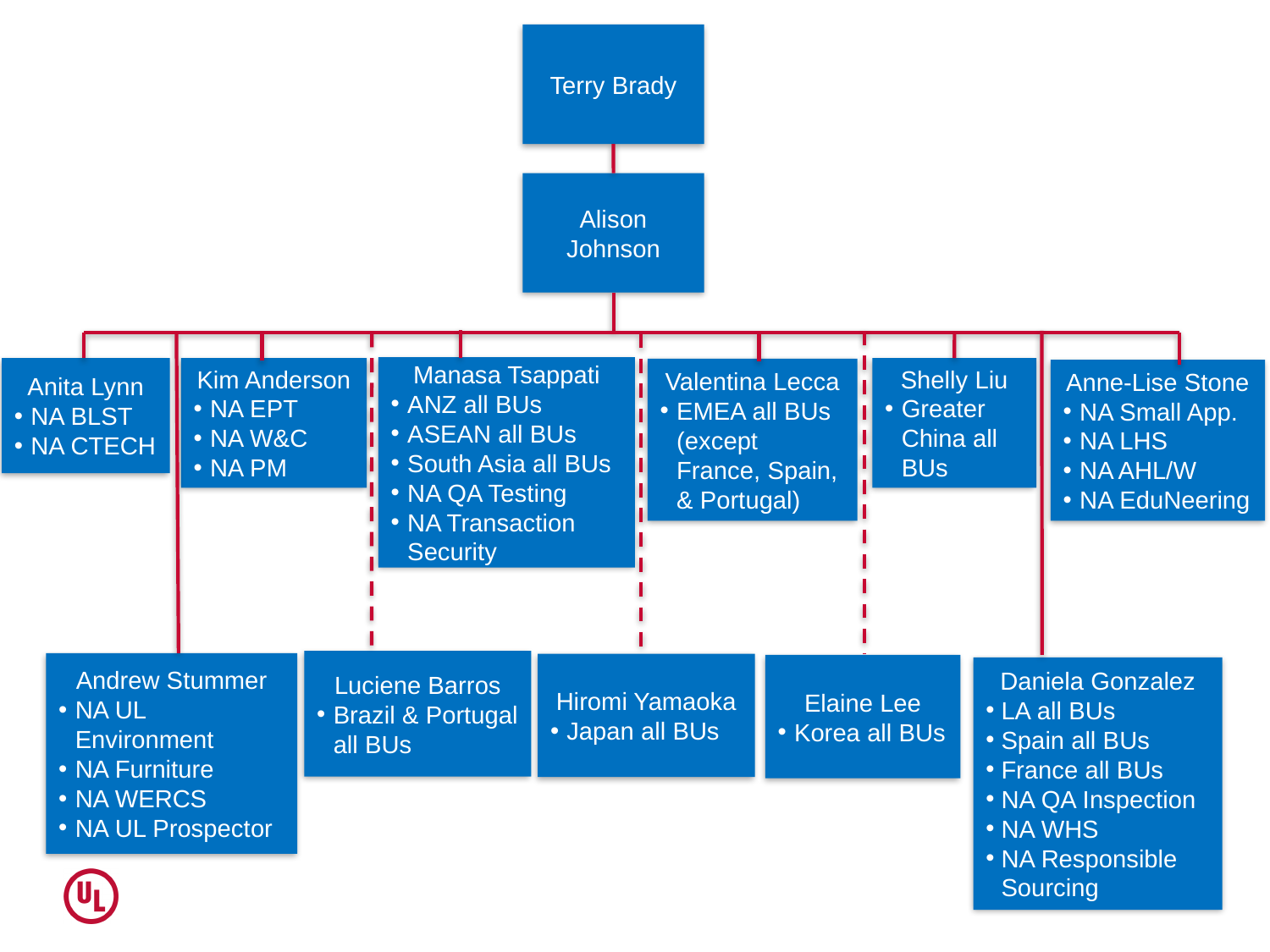

Terry Brady
Alison Johnson
Kim Anderson
NA EPT
NA W&C
NA PM
Shelly Liu
Greater China all BUs
Anita Lynn
NA BLST
NA CTECH
Valentina Lecca
EMEA all BUs (except France, Spain, & Portugal)
Anne-Lise Stone
NA Small App.
NA LHS
NA AHL/W
NA EduNeering
Luciene Barros
Brazil & Portugal all BUs
Hiromi Yamaoka
Japan all BUs
Elaine Lee
Korea all BUs
Daniela Gonzalez
LA all BUs
Spain all BUs
France all BUs
NA QA Inspection
NA WHS
NA Responsible Sourcing
Manasa Tsappati
ANZ all BUs
ASEAN all BUs
South Asia all BUs
NA QA Testing
NA Transaction Security
Andrew Stummer
NA UL Environment
NA Furniture
NA WERCS
NA UL Prospector